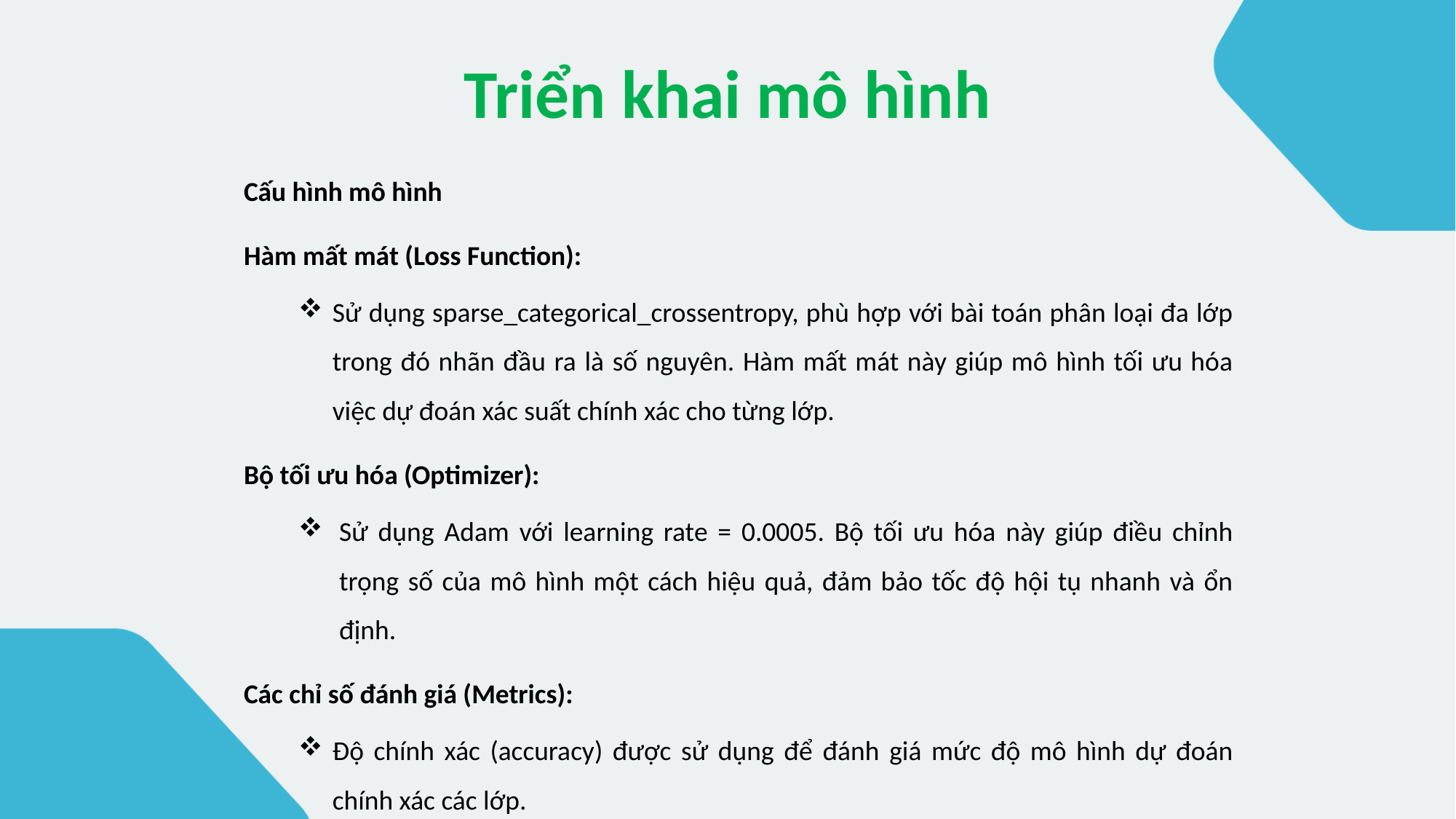

# Triển khai mô hình
Cấu hình mô hình
Hàm mất mát (Loss Function):
Sử dụng sparse_categorical_crossentropy, phù hợp với bài toán phân loại đa lớp trong đó nhãn đầu ra là số nguyên. Hàm mất mát này giúp mô hình tối ưu hóa việc dự đoán xác suất chính xác cho từng lớp.
Bộ tối ưu hóa (Optimizer):
Sử dụng Adam với learning rate = 0.0005. Bộ tối ưu hóa này giúp điều chỉnh trọng số của mô hình một cách hiệu quả, đảm bảo tốc độ hội tụ nhanh và ổn định.
Các chỉ số đánh giá (Metrics):
Độ chính xác (accuracy) được sử dụng để đánh giá mức độ mô hình dự đoán chính xác các lớp.